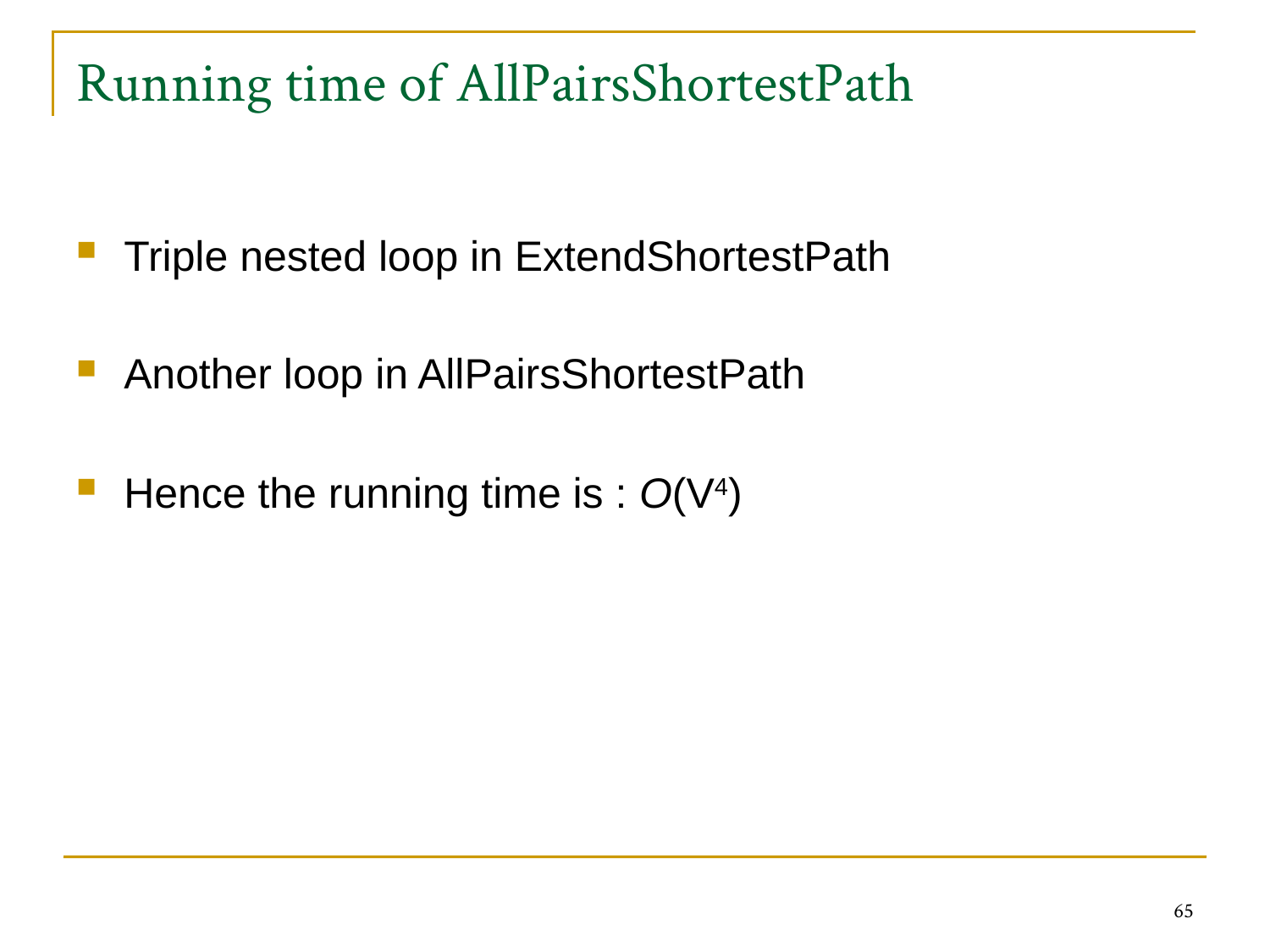

# Running time of AllPairsShortestPath
Triple nested loop in ExtendShortestPath

Another loop in AllPairsShortestPath

Hence the running time is : O(V4)
65